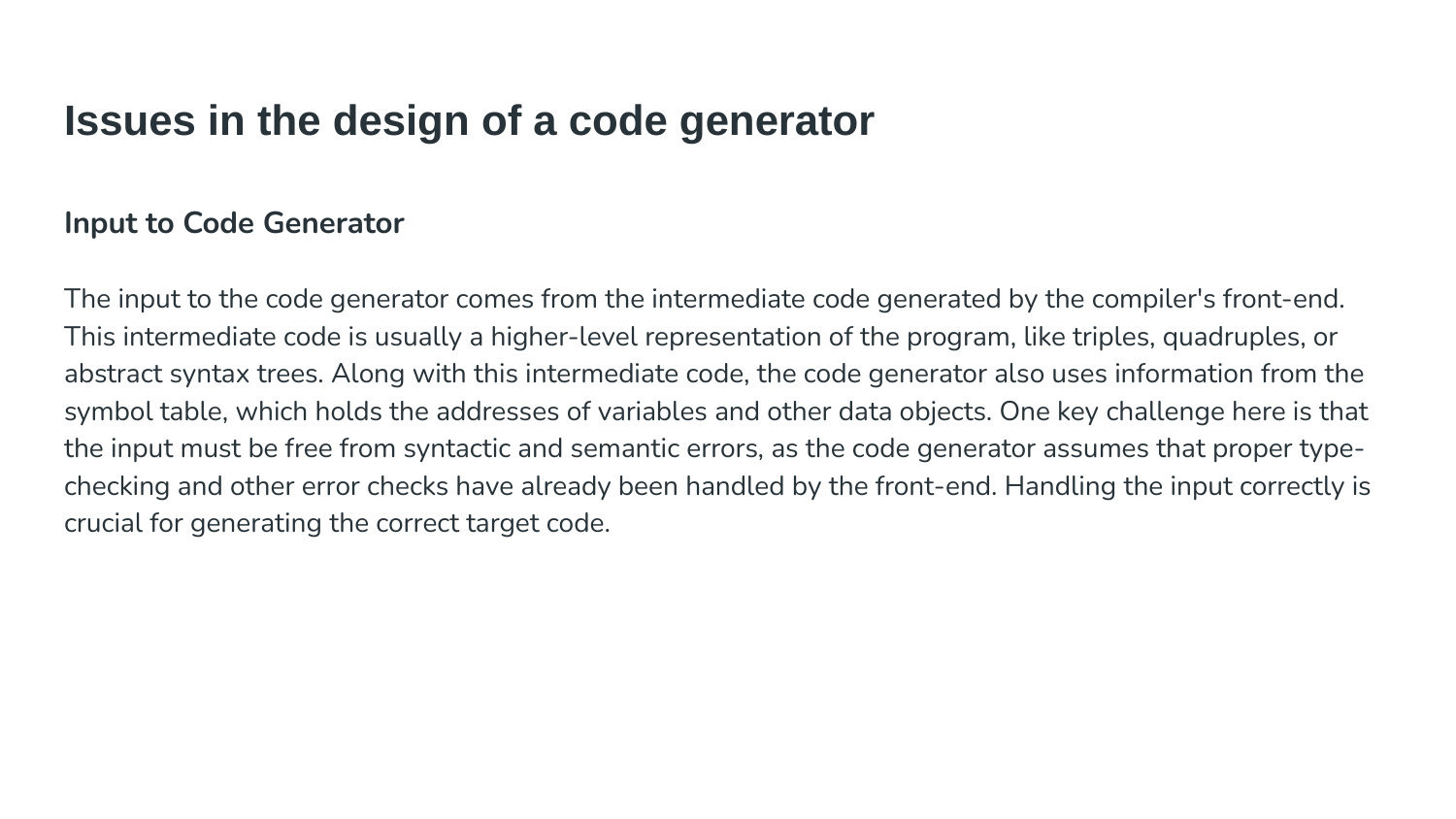

# Issues in the design of a code generator

Input to Code Generator
The input to the code generator comes from the intermediate code generated by the compiler's front-end. This intermediate code is usually a higher-level representation of the program, like triples, quadruples, or abstract syntax trees. Along with this intermediate code, the code generator also uses information from the symbol table, which holds the addresses of variables and other data objects. One key challenge here is that the input must be free from syntactic and semantic errors, as the code generator assumes that proper type-checking and other error checks have already been handled by the front-end. Handling the input correctly is crucial for generating the correct target code.